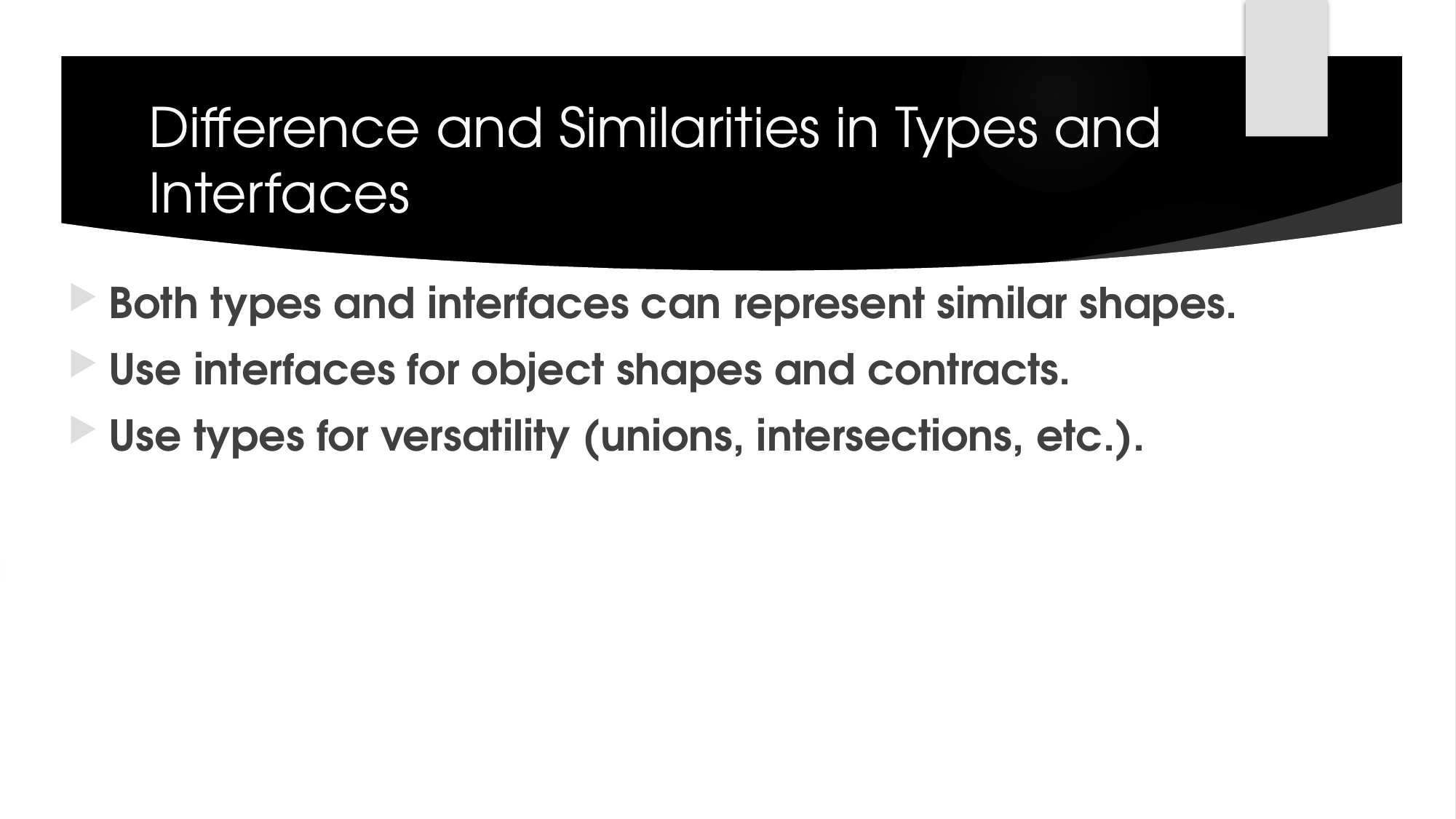

# Difference and Similarities in Types and Interfaces
Both types and interfaces can represent similar shapes.
Use interfaces for object shapes and contracts.
Use types for versatility (unions, intersections, etc.).